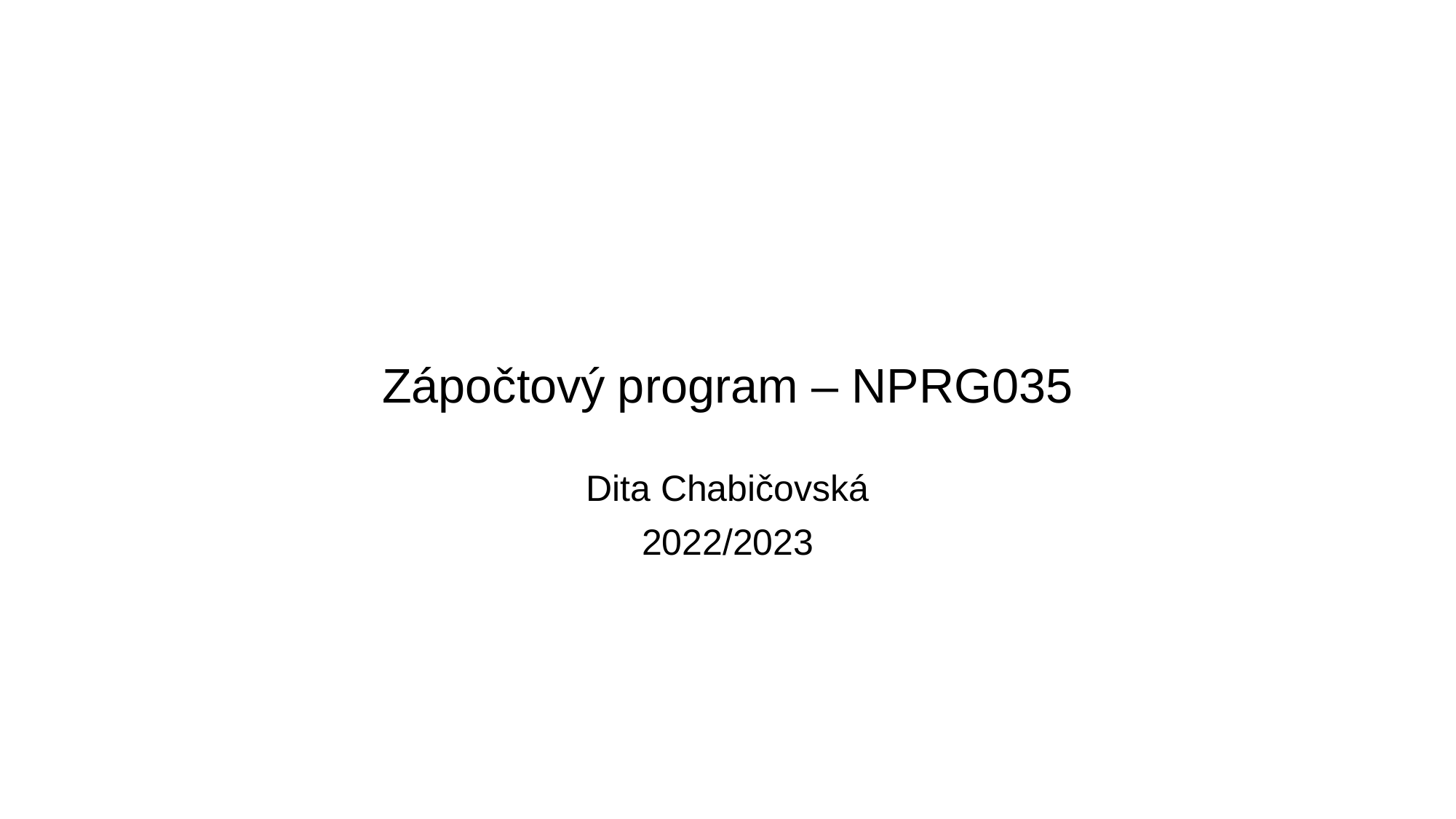

# Zápočtový program – NPRG035
Dita Chabičovská
2022/2023